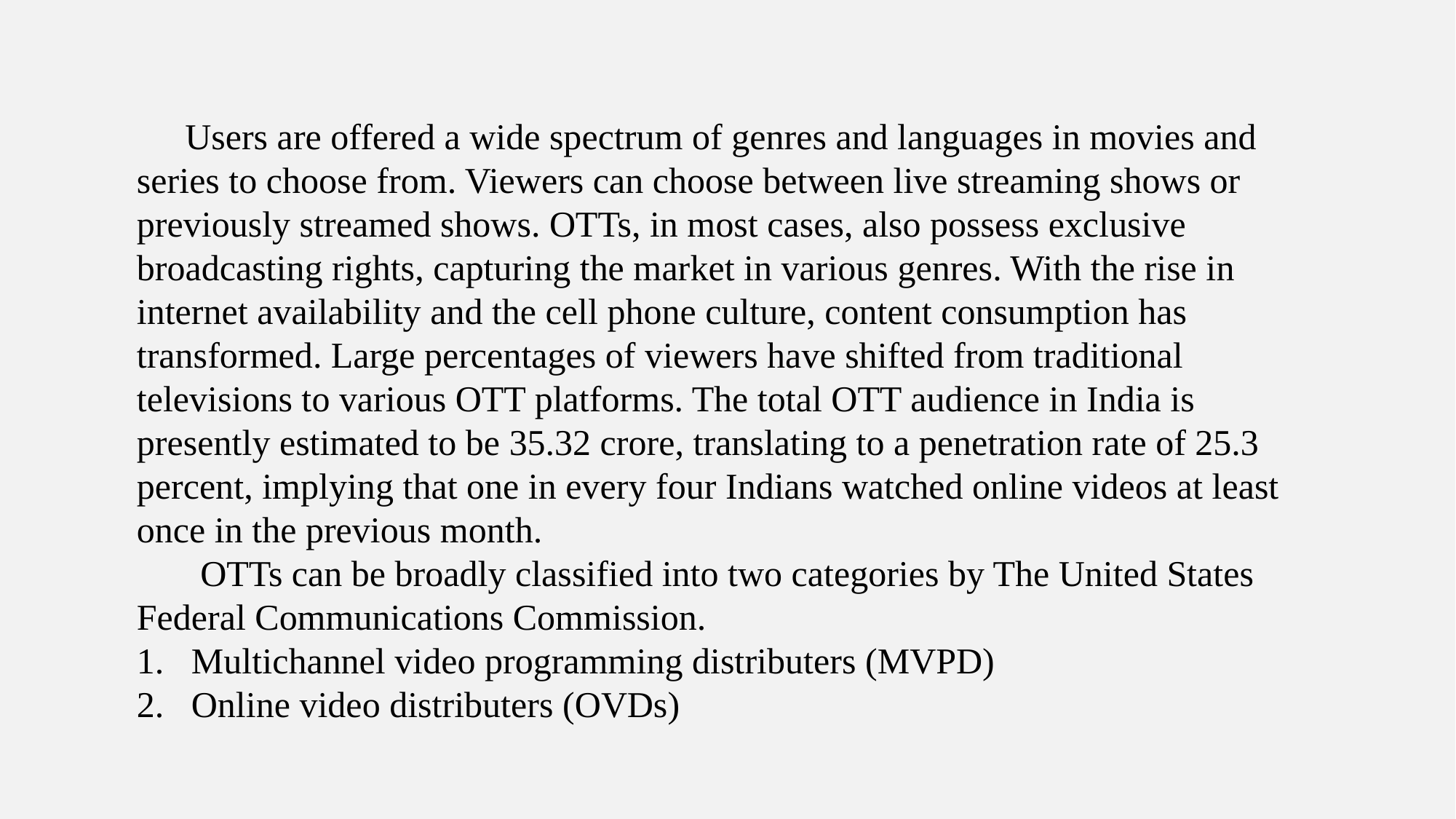

Users are offered a wide spectrum of genres and languages in movies and series to choose from. Viewers can choose between live streaming shows or previously streamed shows. OTTs, in most cases, also possess exclusive broadcasting rights, capturing the market in various genres. With the rise in internet availability and the cell phone culture, content consumption has transformed. Large percentages of viewers have shifted from traditional televisions to various OTT platforms. The total OTT audience in India is presently estimated to be 35.32 crore, translating to a penetration rate of 25.3 percent, implying that one in every four Indians watched online videos at least once in the previous month.
       OTTs can be broadly classified into two categories by The United States Federal Communications Commission.
Multichannel video programming distributers (MVPD)
Online video distributers (OVDs)